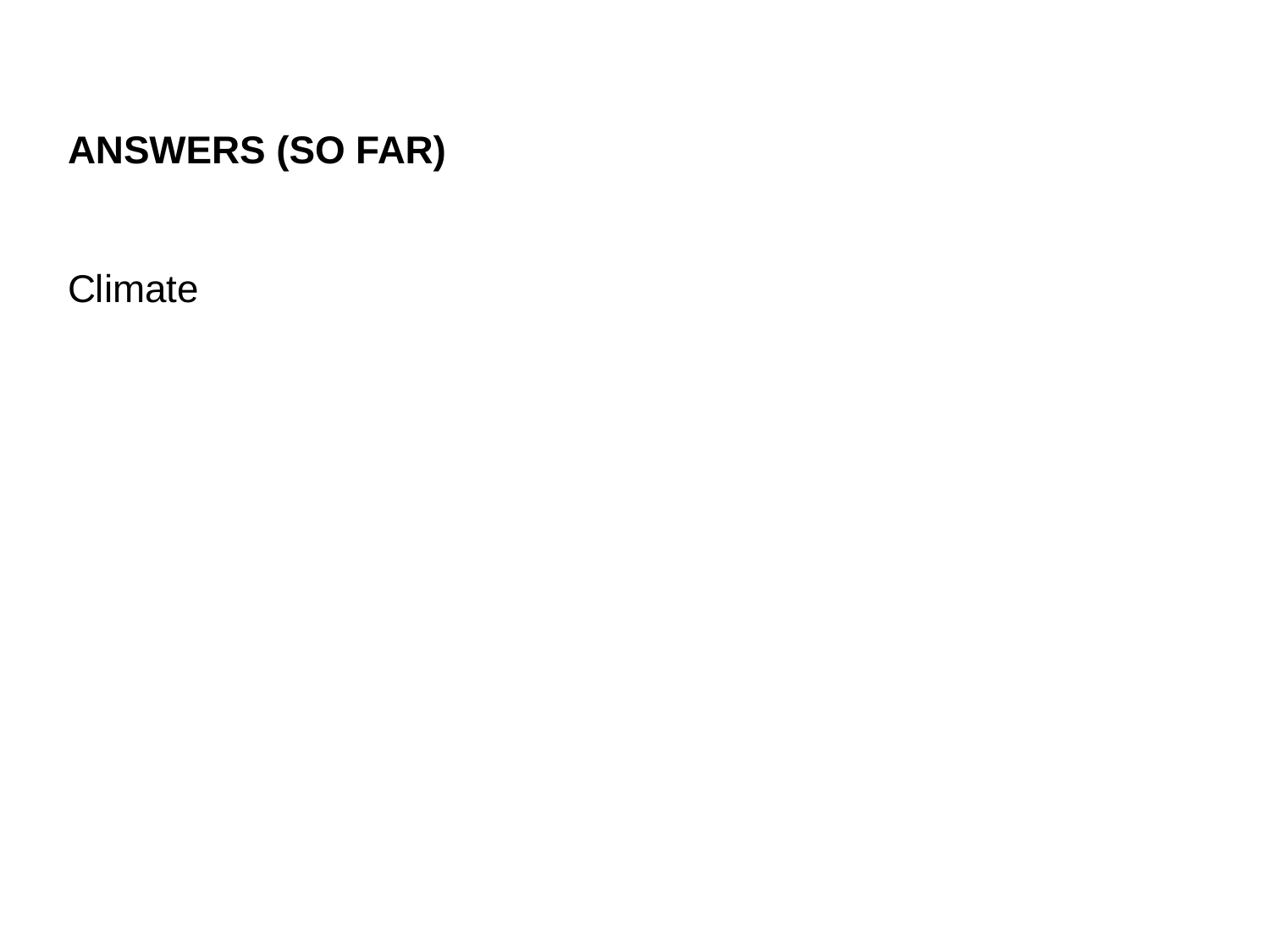

# ANSWERS (SO FAR) Climate Poverty Environmental and developmental explanations on trial (I): supporting evidence Environmental and developmental explanations on trial (II): loose ends